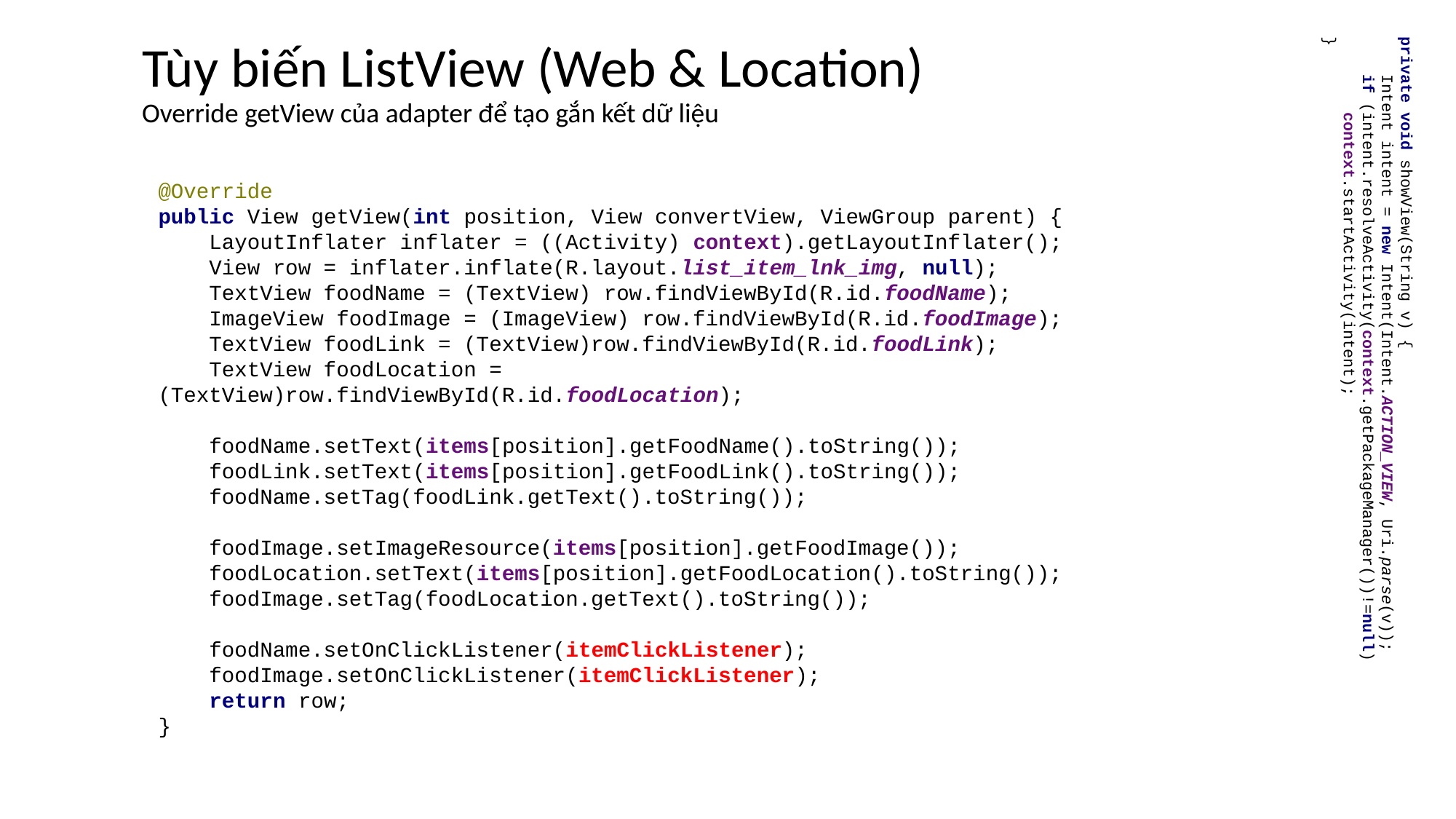

# Tùy biến ListView (Web & Location) Override getView của adapter để tạo gắn kết dữ liệu
@Override
public View getView(int position, View convertView, ViewGroup parent) {
    LayoutInflater inflater = ((Activity) context).getLayoutInflater();
    View row = inflater.inflate(R.layout.list_item_lnk_img, null);
    TextView foodName = (TextView) row.findViewById(R.id.foodName);
    ImageView foodImage = (ImageView) row.findViewById(R.id.foodImage);
    TextView foodLink = (TextView)row.findViewById(R.id.foodLink);
    TextView foodLocation = (TextView)row.findViewById(R.id.foodLocation);
    foodName.setText(items[position].getFoodName().toString());
    foodLink.setText(items[position].getFoodLink().toString());
    foodName.setTag(foodLink.getText().toString());
    foodImage.setImageResource(items[position].getFoodImage());
    foodLocation.setText(items[position].getFoodLocation().toString());
    foodImage.setTag(foodLocation.getText().toString());
    foodName.setOnClickListener(itemClickListener);
    foodImage.setOnClickListener(itemClickListener);
    return row;
}
private void showView(String v) {
    Intent intent = new Intent(Intent.ACTION_VIEW, Uri.parse(v));
    if (intent.resolveActivity(context.getPackageManager())!=null)
        context.startActivity(intent);
}